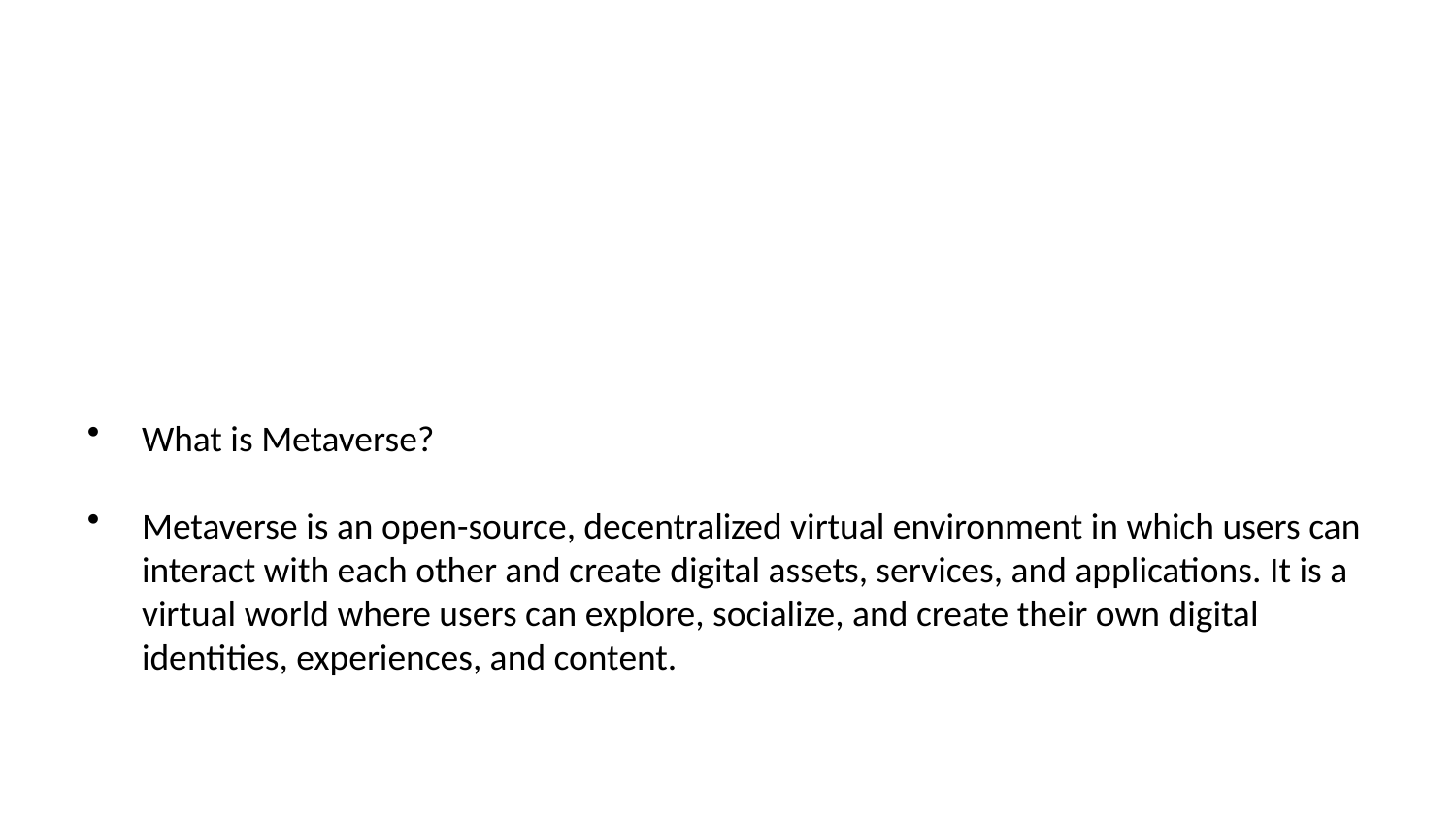

What is Metaverse?

Metaverse is an open-source, decentralized virtual environment in which users can interact with each other and create digital assets, services, and applications. It is a virtual world where users can explore, socialize, and create their own digital identities, experiences, and content.